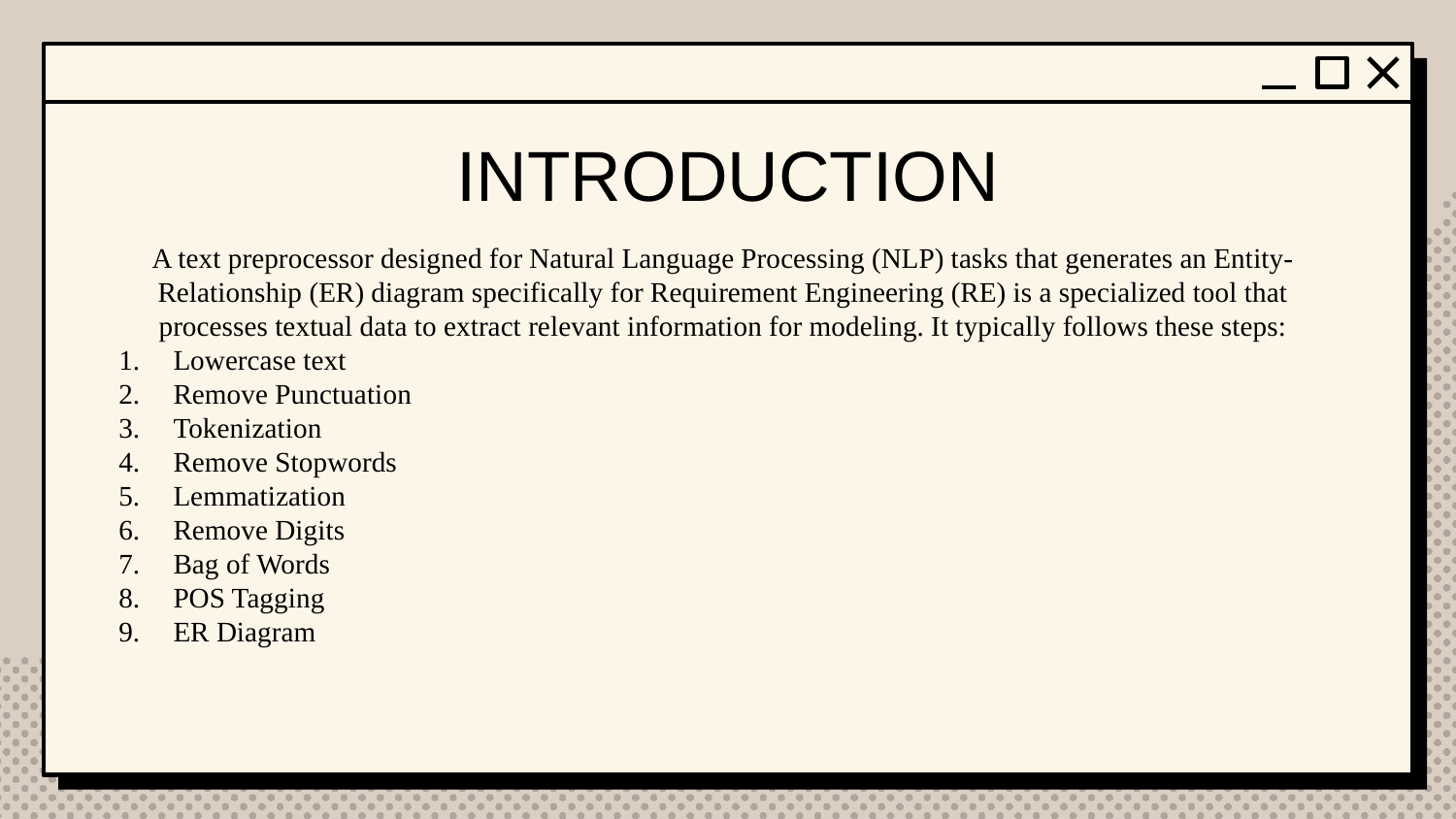

# INTRODUCTION
A text preprocessor designed for Natural Language Processing (NLP) tasks that generates an Entity-Relationship (ER) diagram specifically for Requirement Engineering (RE) is a specialized tool that processes textual data to extract relevant information for modeling. It typically follows these steps:
Lowercase text
Remove Punctuation
Tokenization
Remove Stopwords
Lemmatization
Remove Digits
Bag of Words
POS Tagging
ER Diagram